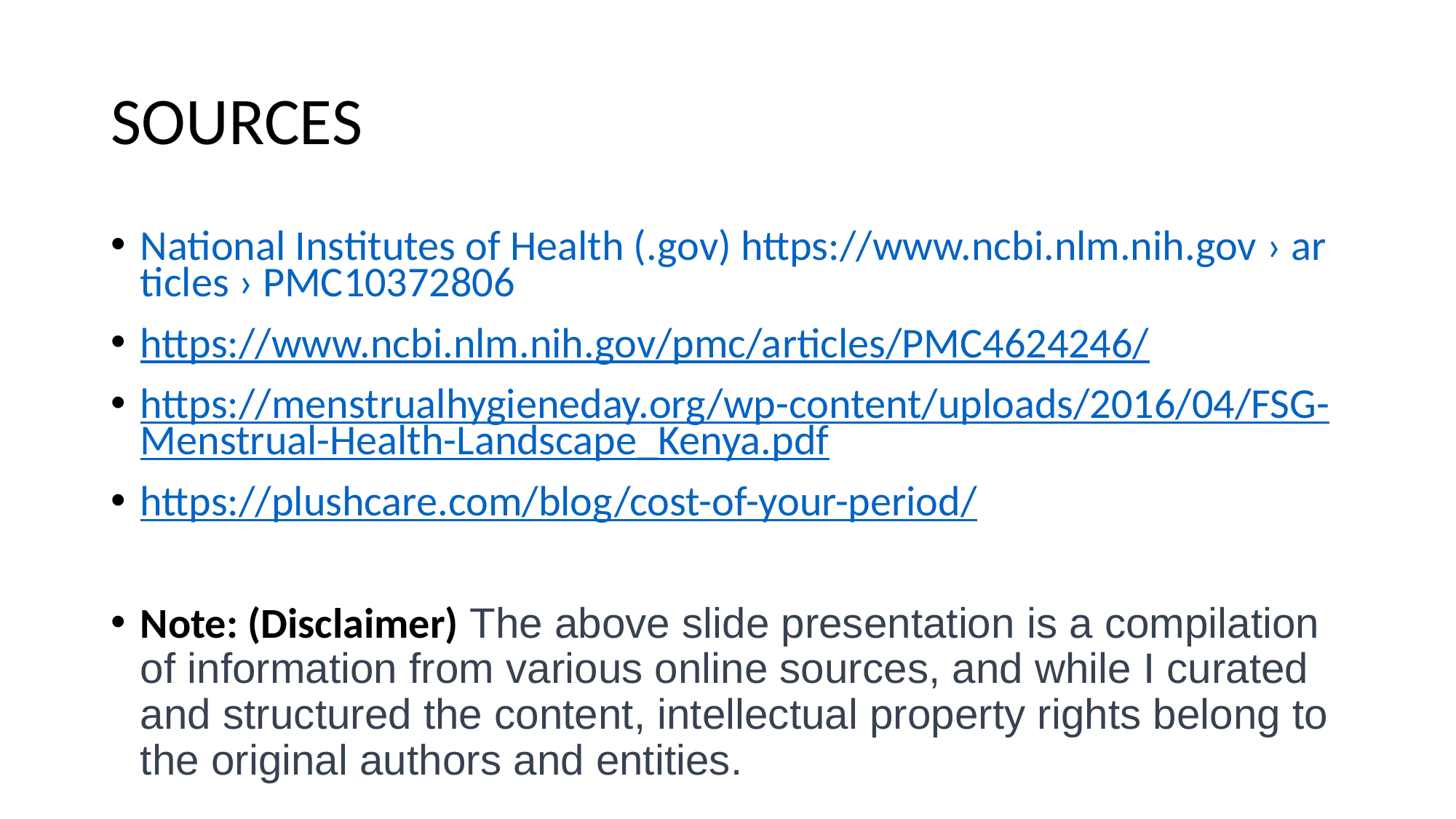

# SOURCES
National Institutes of Health (.gov) https://www.ncbi.nlm.nih.gov › articles › PMC10372806
https://www.ncbi.nlm.nih.gov/pmc/articles/PMC4624246/
https://menstrualhygieneday.org/wp-content/uploads/2016/04/FSG-Menstrual-Health-Landscape_Kenya.pdf
https://plushcare.com/blog/cost-of-your-period/

Note: (Disclaimer) The above slide presentation is a compilation of information from various online sources, and while I curated and structured the content, intellectual property rights belong to the original authors and entities.